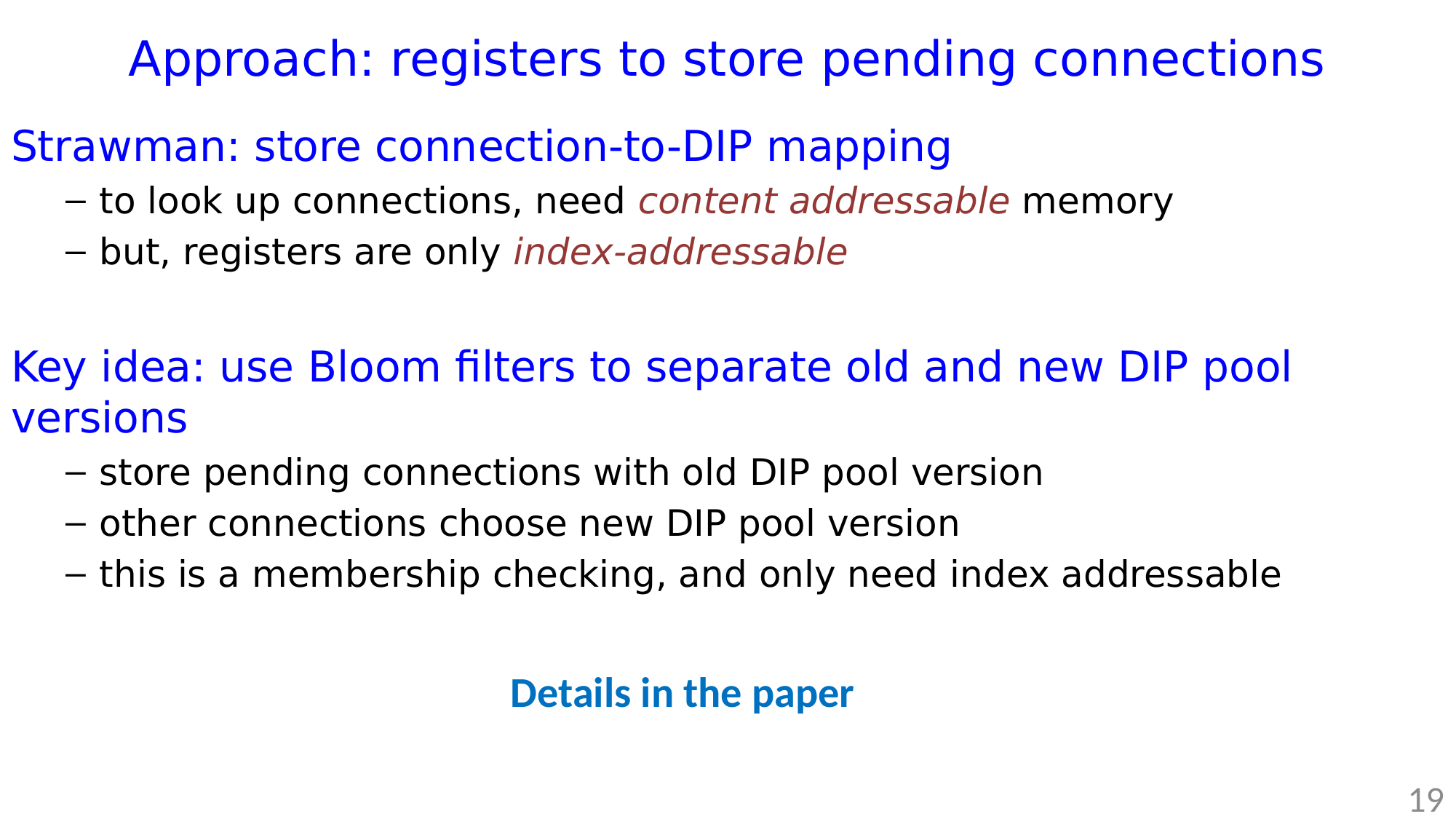

# Approach: registers to store pending connections
Strawman: store connection-to-DIP mapping
to look up connections, need content addressable memory
but, registers are only index-addressable

Key idea: use Bloom filters to separate old and new DIP pool versions
store pending connections with old DIP pool version
other connections choose new DIP pool version
this is a membership checking, and only need index addressable

Details in the paper
19